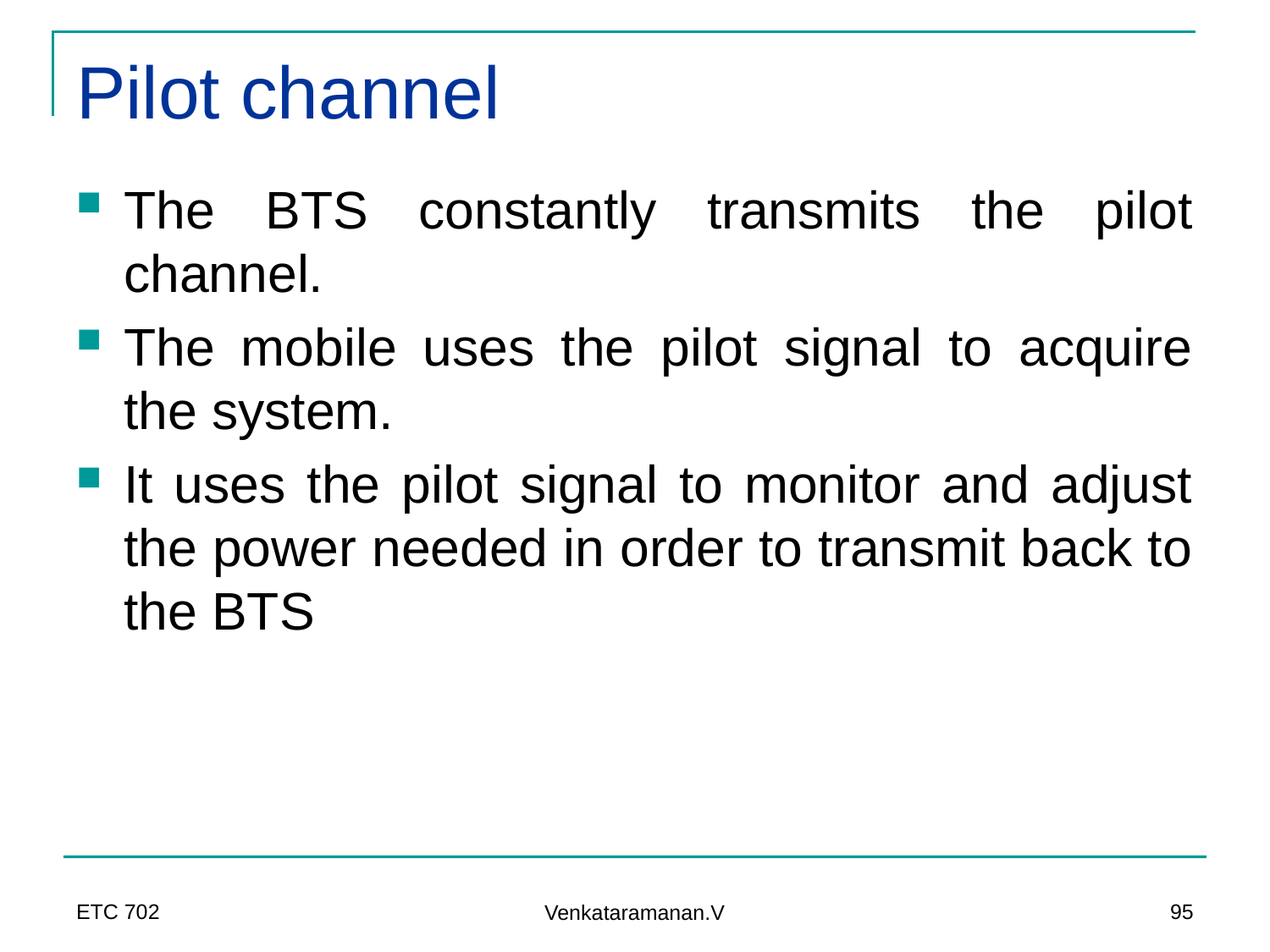

# Pilot channel
The BTS constantly transmits the pilot channel.
The mobile uses the pilot signal to acquire the system.
It uses the pilot signal to monitor and adjust the power needed in order to transmit back to the BTS
ETC 702
95
Venkataramanan.V